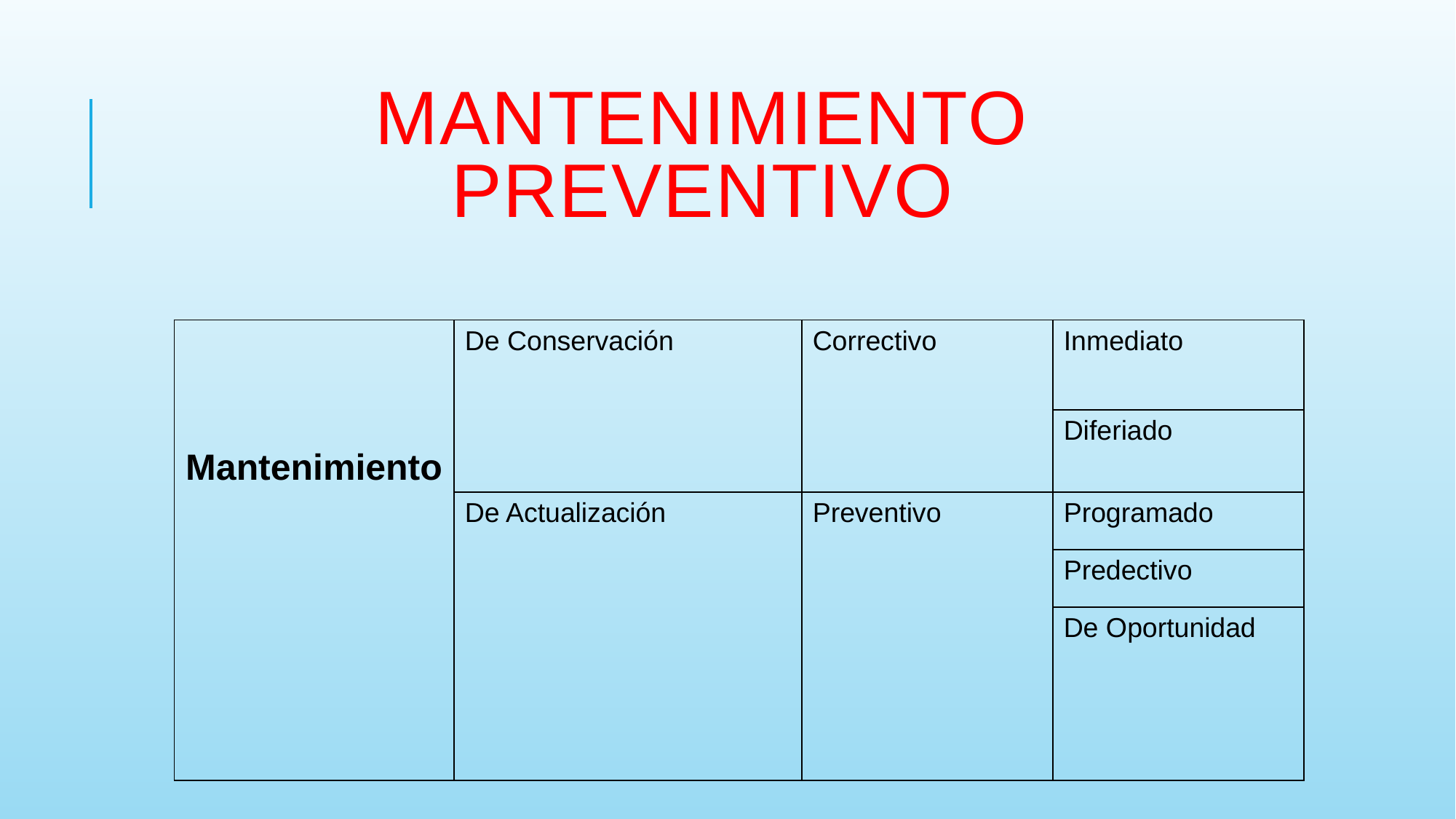

# Mantenimiento preventivo
| Mantenimiento | De Conservación | Correctivo | Inmediato |
| --- | --- | --- | --- |
|  |  |  | Diferiado |
|  | De Actualización | Preventivo | Programado |
|  |  |  | Predectivo |
|  |  |  | De Oportunidad |